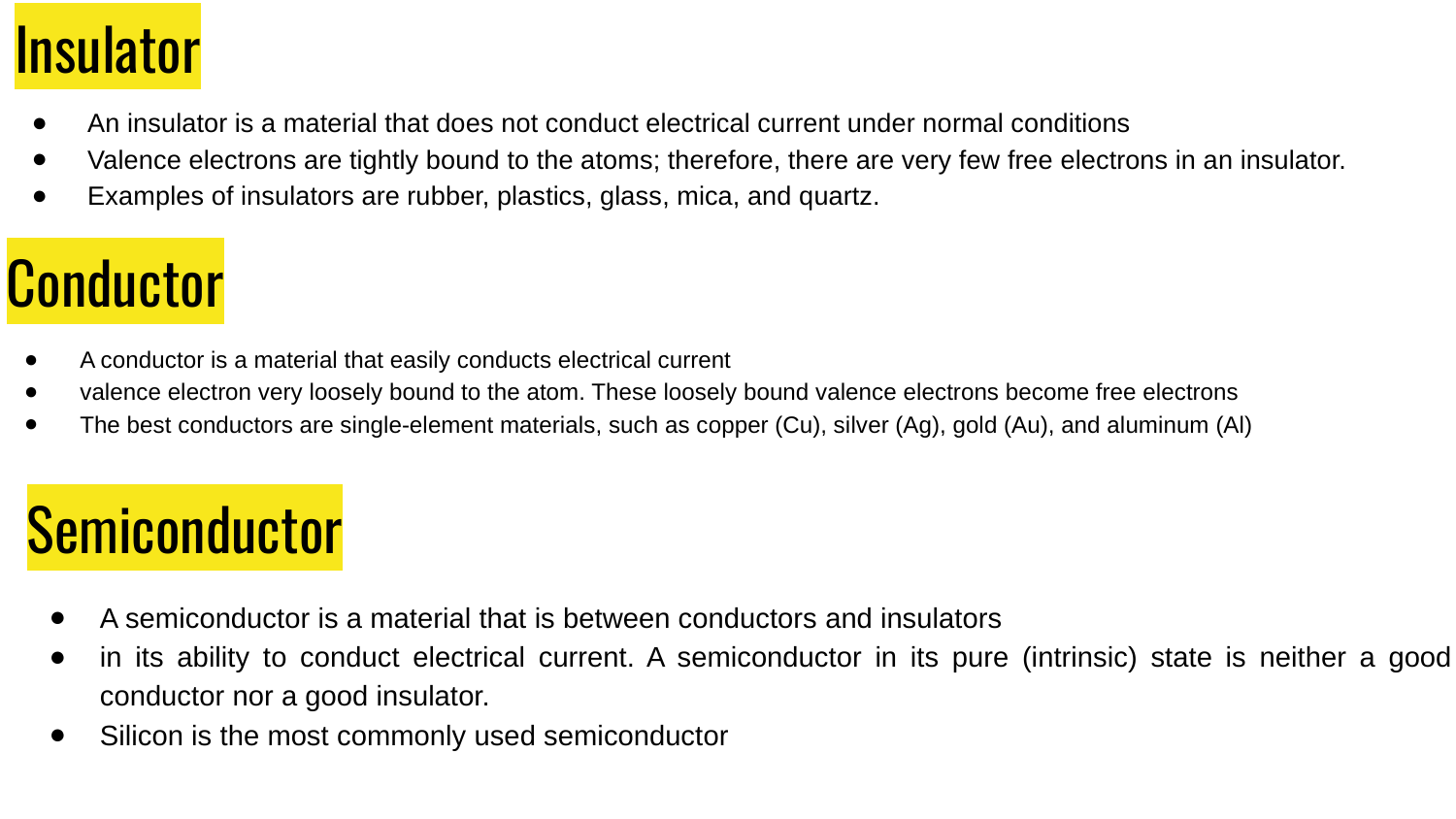

# Insulator
An insulator is a material that does not conduct electrical current under normal conditions
Valence electrons are tightly bound to the atoms; therefore, there are very few free electrons in an insulator.
Examples of insulators are rubber, plastics, glass, mica, and quartz.
Conductor
A conductor is a material that easily conducts electrical current
valence electron very loosely bound to the atom. These loosely bound valence electrons become free electrons
The best conductors are single-element materials, such as copper (Cu), silver (Ag), gold (Au), and aluminum (Al)
Semiconductor
A semiconductor is a material that is between conductors and insulators
in its ability to conduct electrical current. A semiconductor in its pure (intrinsic) state is neither a good conductor nor a good insulator.
Silicon is the most commonly used semiconductor